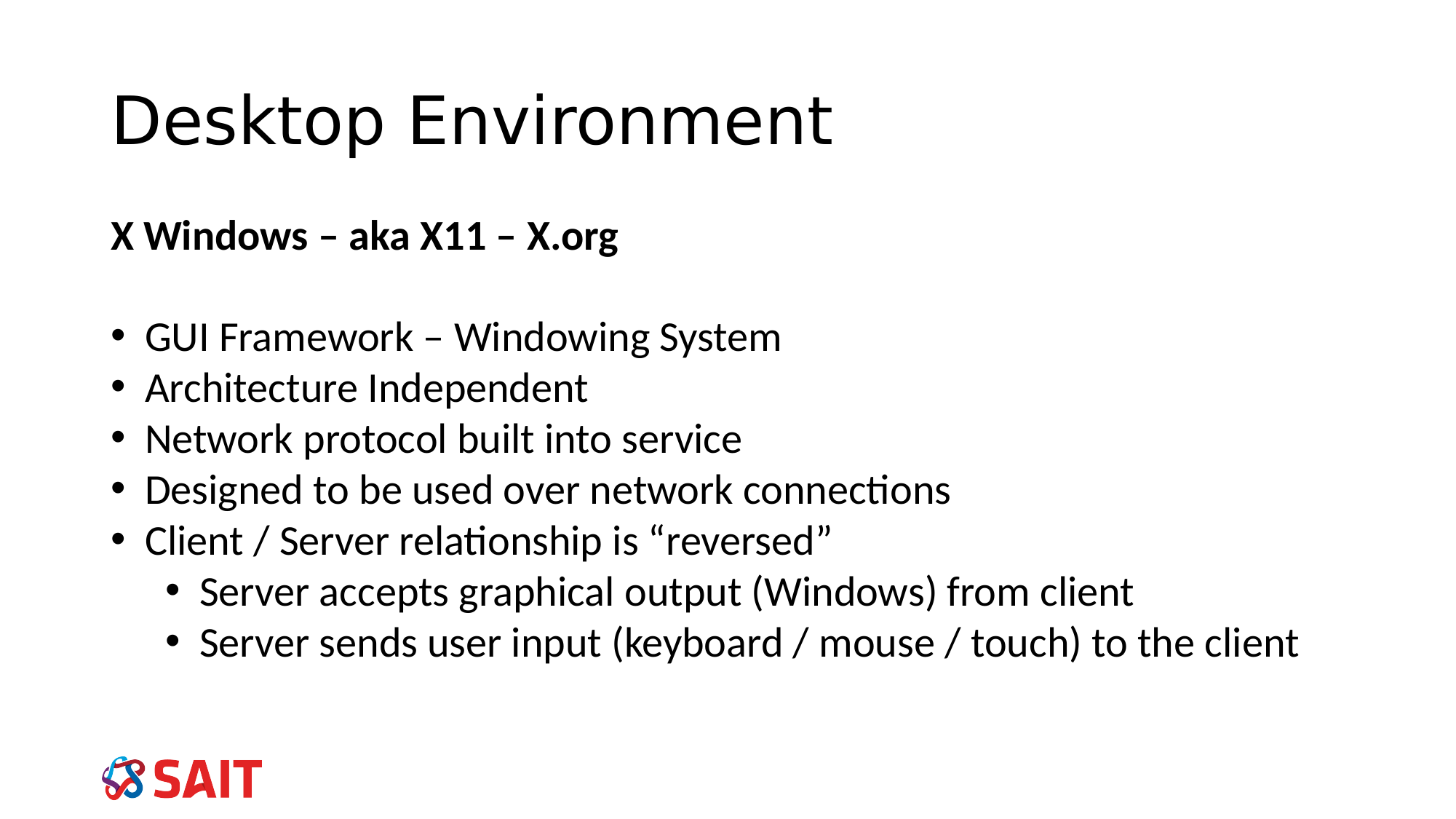

# Desktop Environment
X Windows – aka X11 – X.org

GUI Framework – Windowing System
Architecture Independent
Network protocol built into service
Designed to be used over network connections
Client / Server relationship is “reversed”
Server accepts graphical output (Windows) from client
Server sends user input (keyboard / mouse / touch) to the client